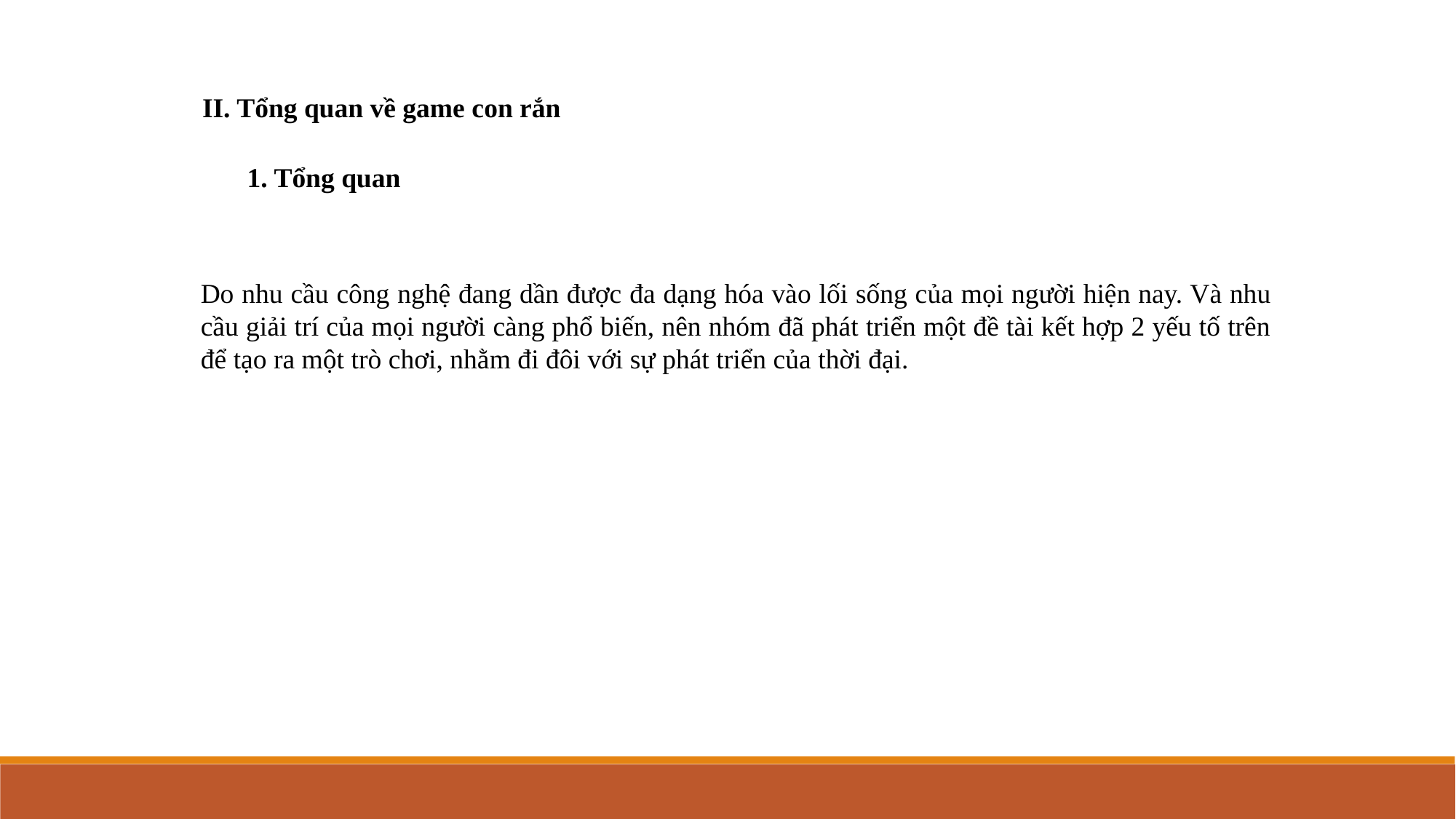

II. Tổng quan về game con rắn
1. Tổng quan
Do nhu cầu công nghệ đang dần được đa dạng hóa vào lối sống của mọi người hiện nay. Và nhu cầu giải trí của mọi người càng phổ biến, nên nhóm đã phát triển một đề tài kết hợp 2 yếu tố trên để tạo ra một trò chơi, nhằm đi đôi với sự phát triển của thời đại.